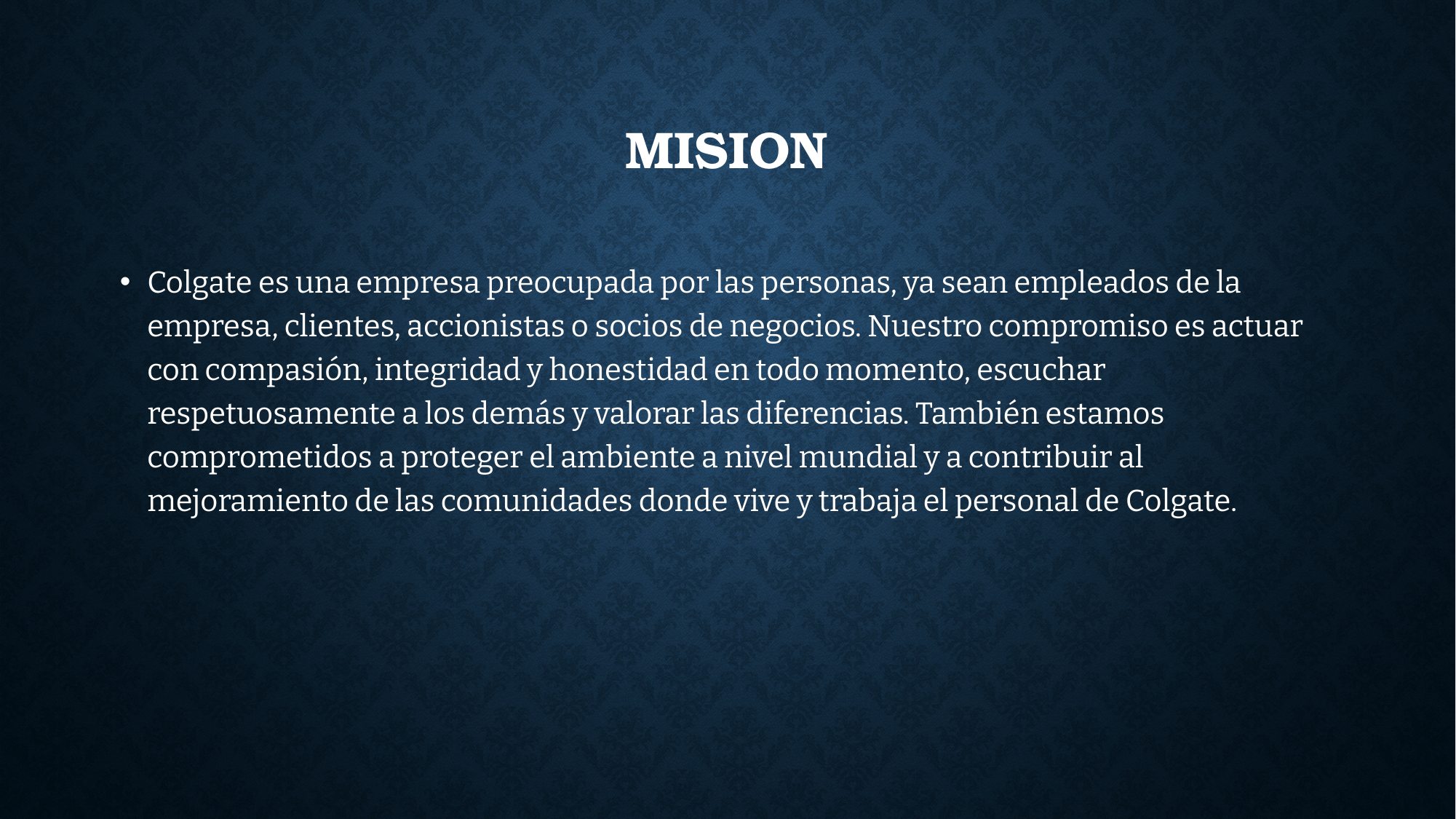

# MISION
Colgate es una empresa preocupada por las personas, ya sean empleados de la empresa, clientes, accionistas o socios de negocios. Nuestro compromiso es actuar con compasión, integridad y honestidad en todo momento, escuchar respetuosamente a los demás y valorar las diferencias. También estamos comprometidos a proteger el ambiente a nivel mundial y a contribuir al mejoramiento de las comunidades donde vive y trabaja el personal de Colgate.